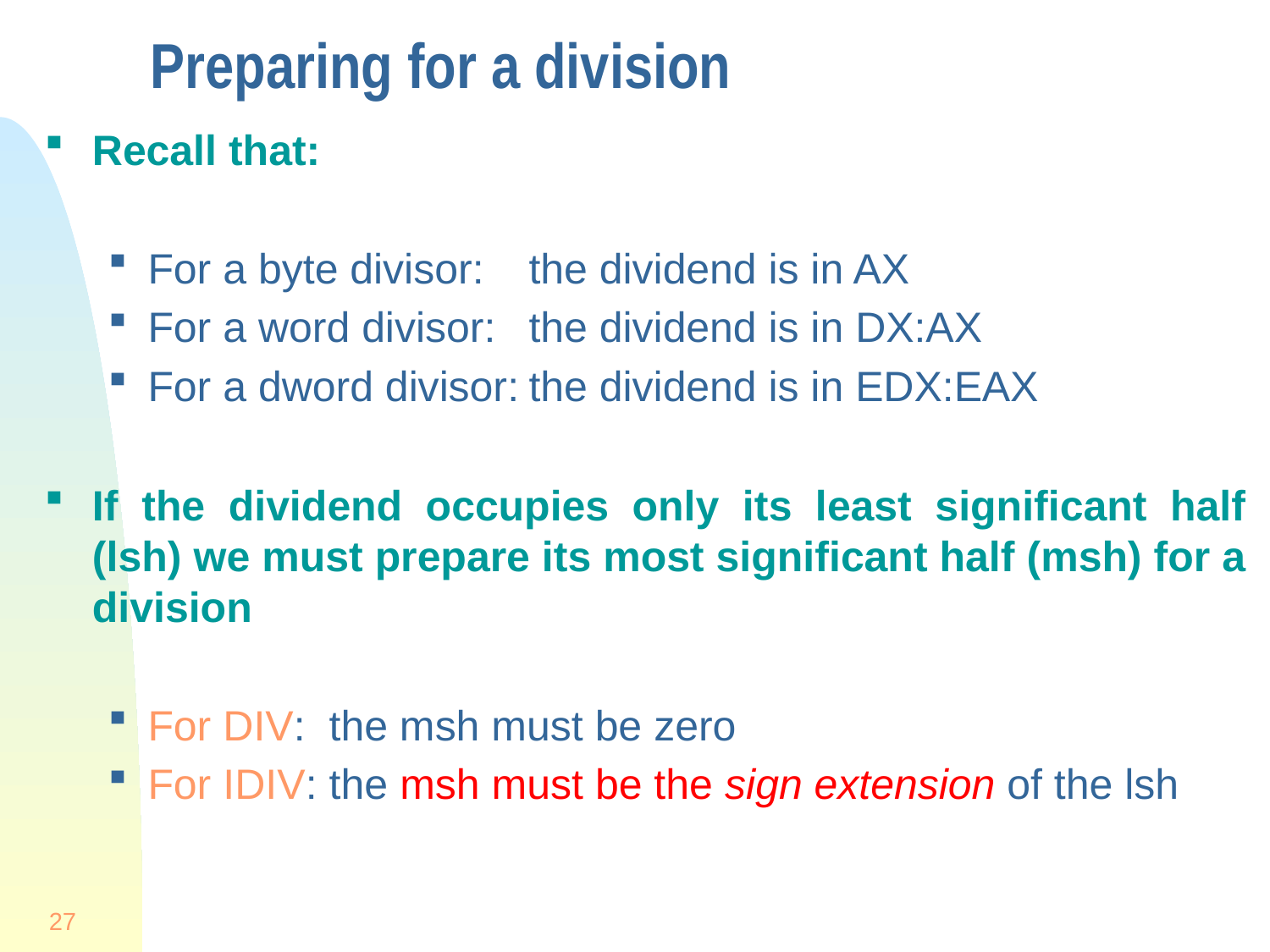

# Preparing for a division
Recall that:

For a byte divisor: 	the dividend is in AX
For a word divisor:	the dividend is in DX:AX
For a dword divisor:	the dividend is in EDX:EAX

If the dividend occupies only its least significant half (lsh) we must prepare its most significant half (msh) for a division

For DIV:  the msh must be zero
For IDIV: the msh must be the sign extension of the lsh
27